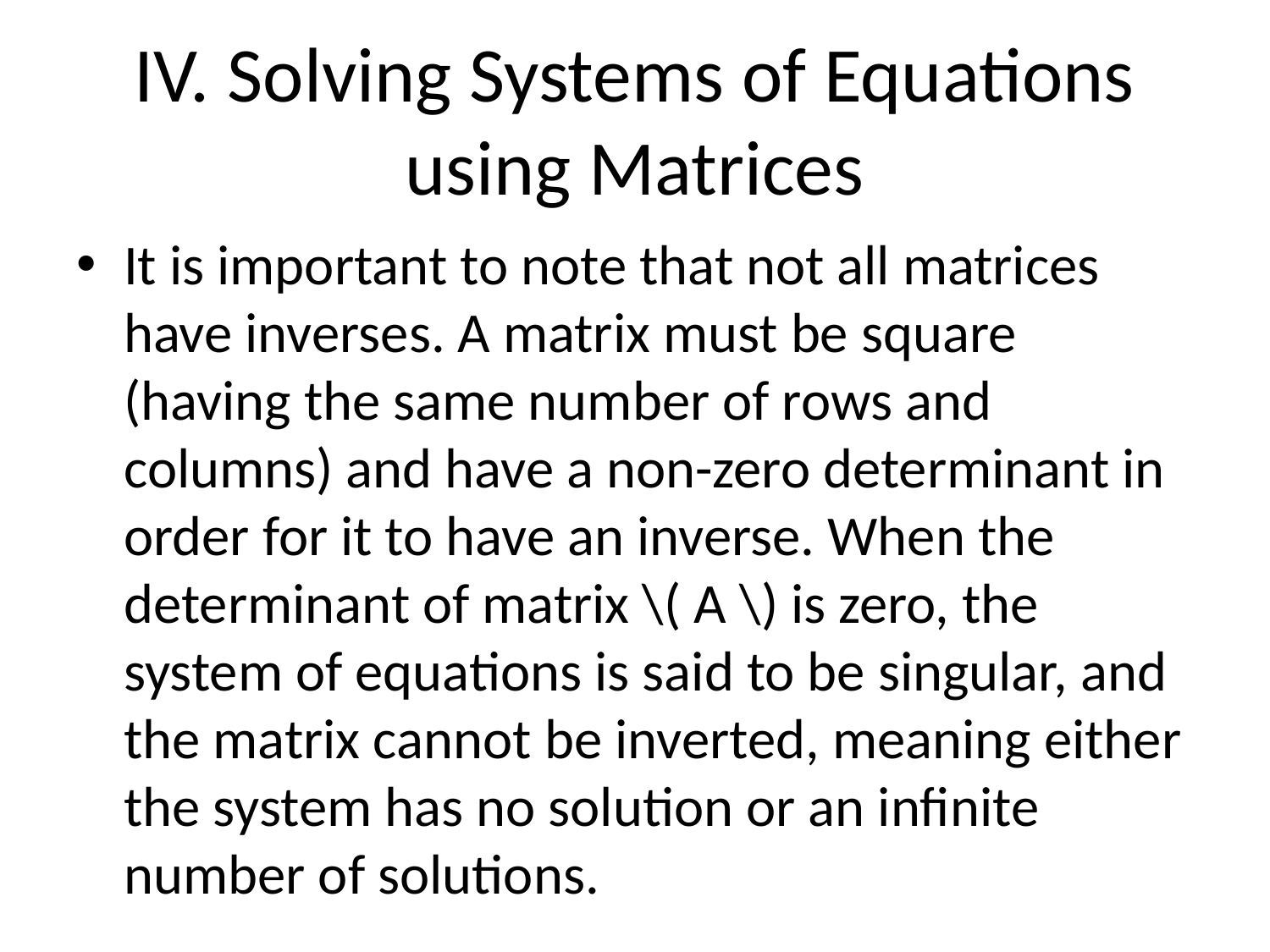

# IV. Solving Systems of Equations using Matrices
It is important to note that not all matrices have inverses. A matrix must be square (having the same number of rows and columns) and have a non-zero determinant in order for it to have an inverse. When the determinant of matrix \( A \) is zero, the system of equations is said to be singular, and the matrix cannot be inverted, meaning either the system has no solution or an infinite number of solutions.